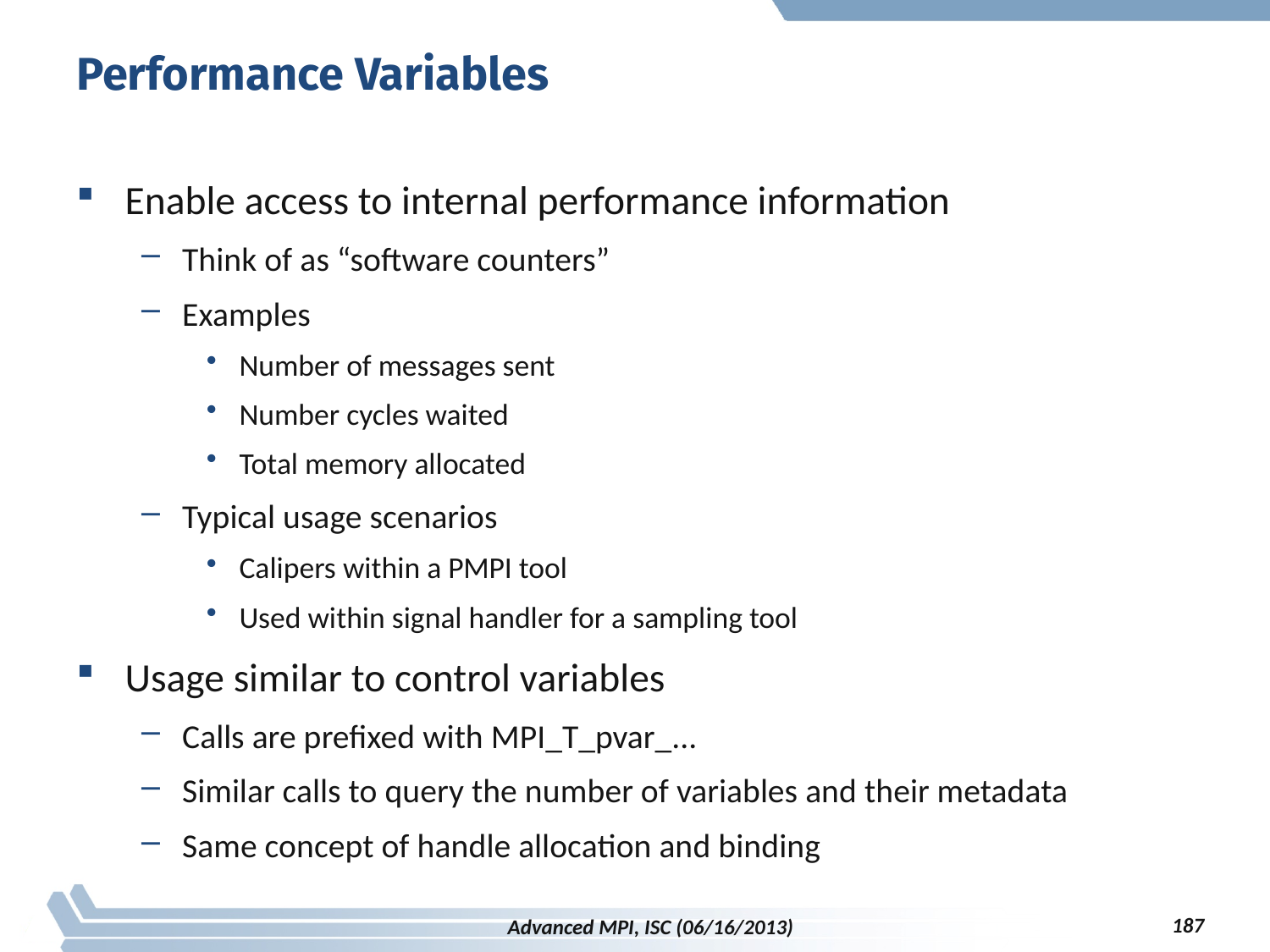

# Performance Variables
Enable access to internal performance information
Think of as “software counters”
Examples
Number of messages sent
Number cycles waited
Total memory allocated
Typical usage scenarios
Calipers within a PMPI tool
Used within signal handler for a sampling tool
Usage similar to control variables
Calls are prefixed with MPI_T_pvar_...
Similar calls to query the number of variables and their metadata
Same concept of handle allocation and binding
187
Advanced MPI, ISC (06/16/2013)